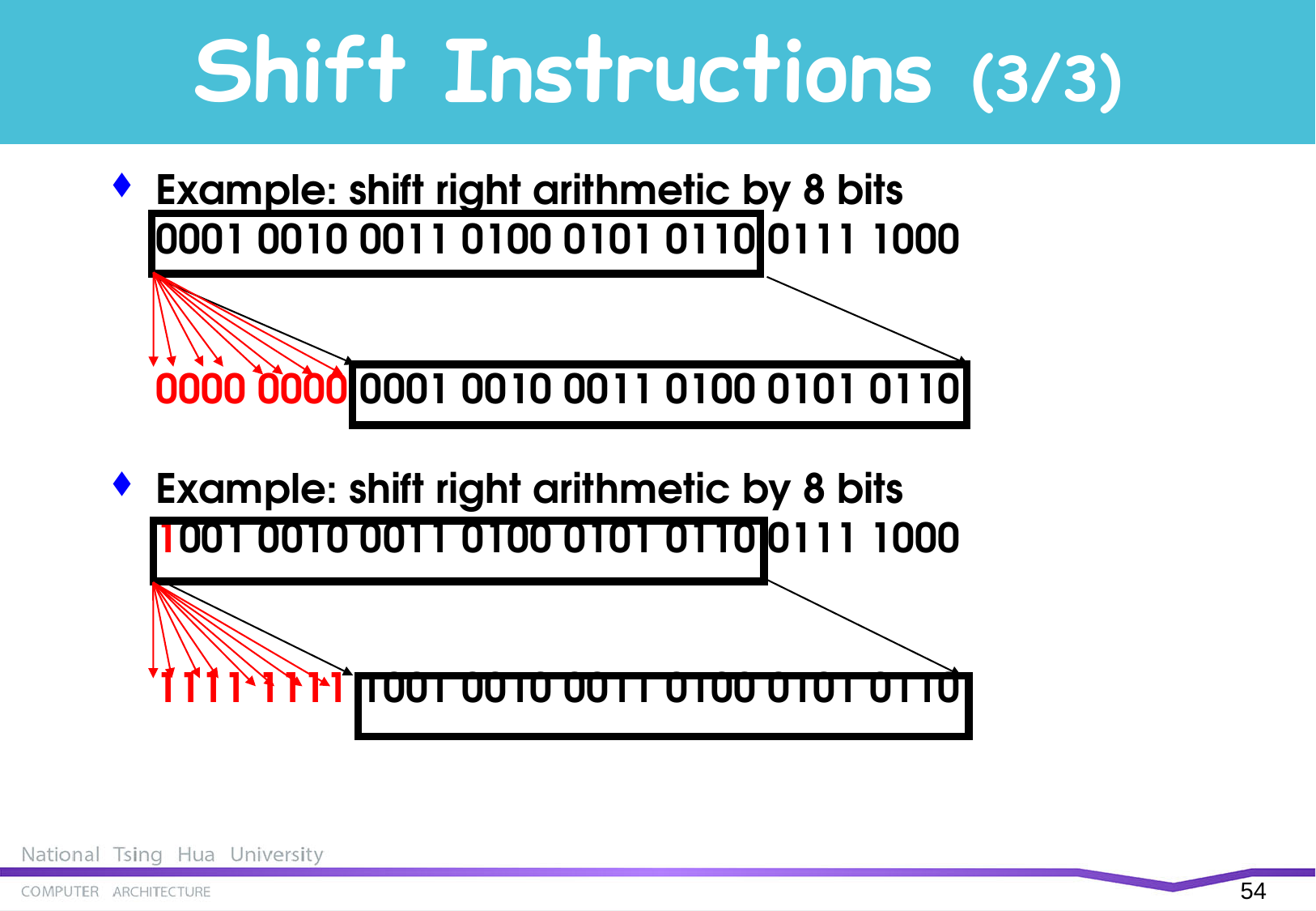

# Shift Instructions (3/3)
Example: shift right arithmetic by 8 bits
	0001 0010 0011 0100 0101 0110 0111 1000

	0000 0000 0001 0010 0011 0100 0101 0110

Example: shift right arithmetic by 8 bits
	1001 0010 0011 0100 0101 0110 0111 1000

	1111 1111 1001 0010 0011 0100 0101 0110

54